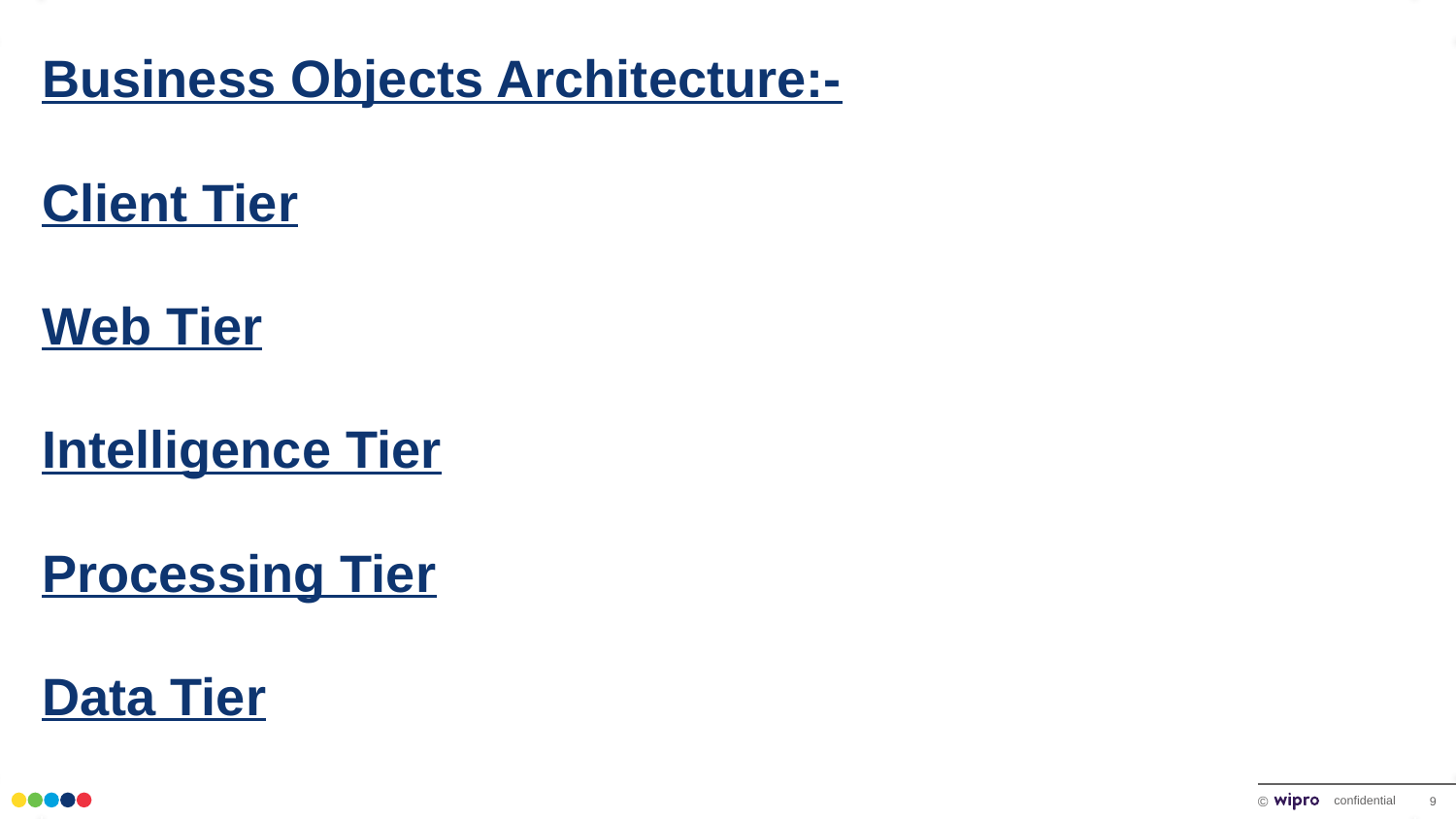

# Business Objects Architecture:- Client Tier Web Tier Intelligence Tier Processing Tier Data Tier